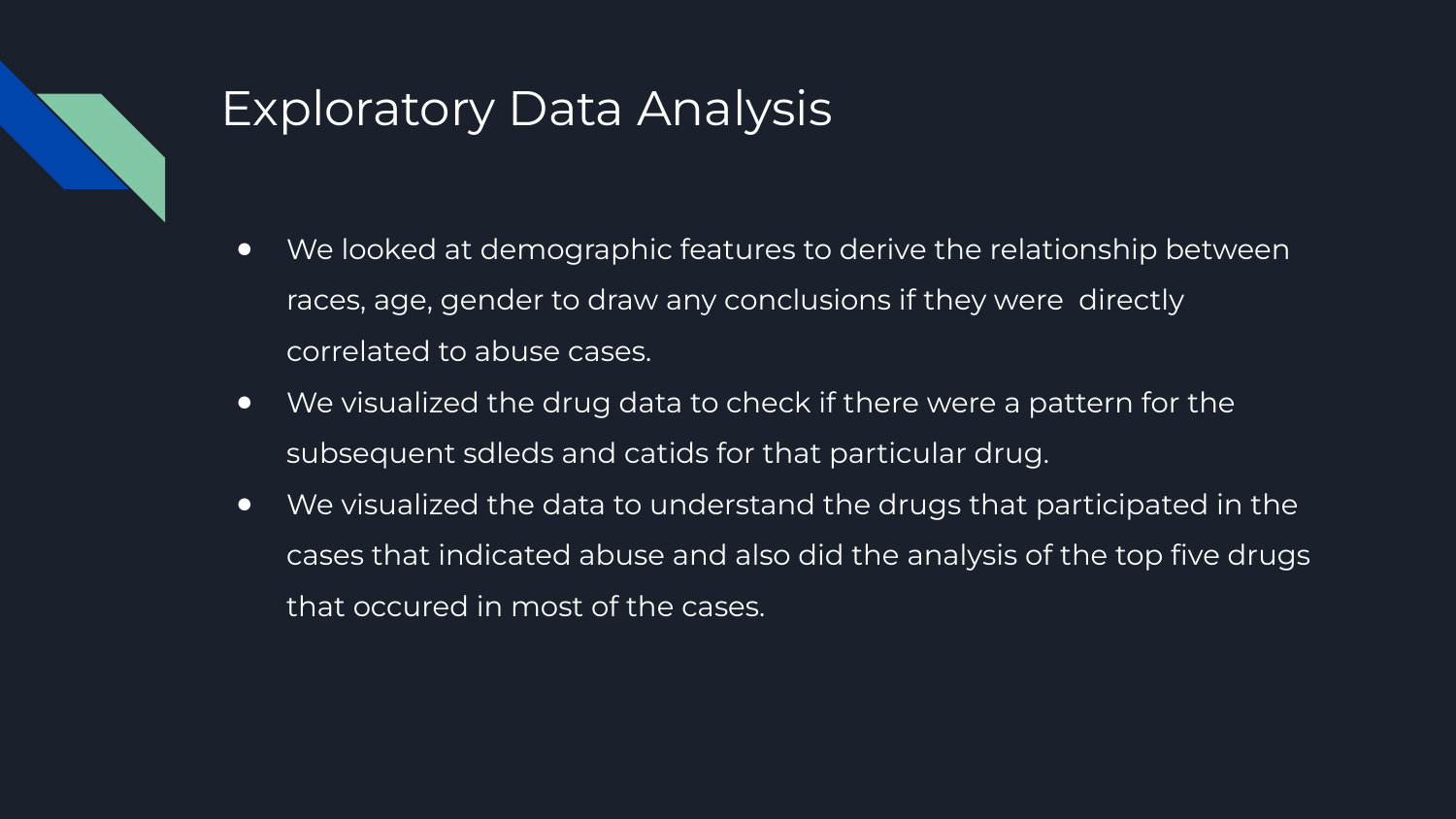

# Exploratory Data Analysis
We looked at demographic features to derive the relationship between races, age, gender to draw any conclusions if they were  directly correlated to abuse cases.
We visualized the drug data to check if there were a pattern for the subsequent sdleds and catids for that particular drug.
We visualized the data to understand the drugs that participated in the cases that indicated abuse and also did the analysis of the top five drugs that occured in most of the cases.